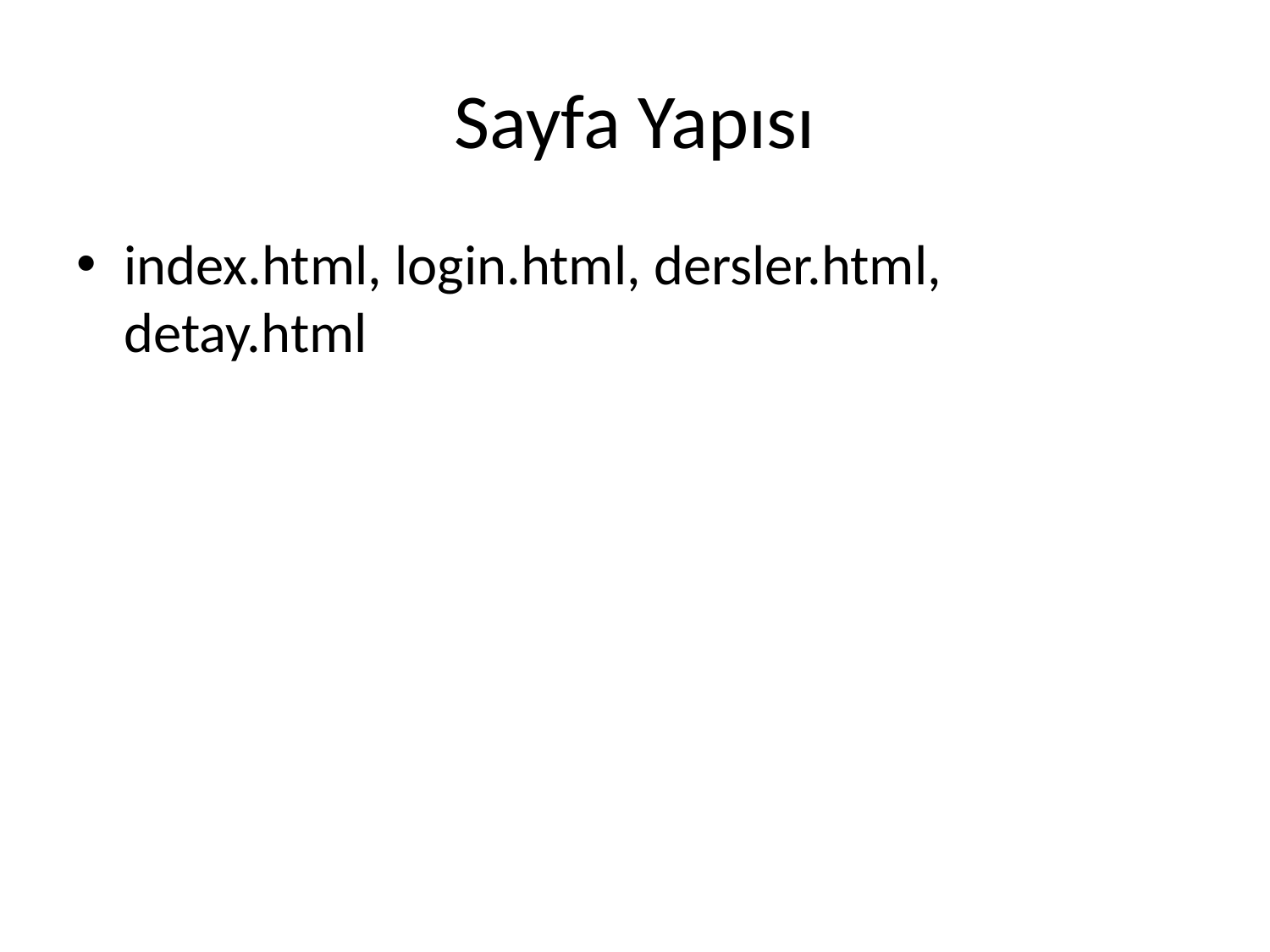

# Sayfa Yapısı
index.html, login.html, dersler.html, detay.html